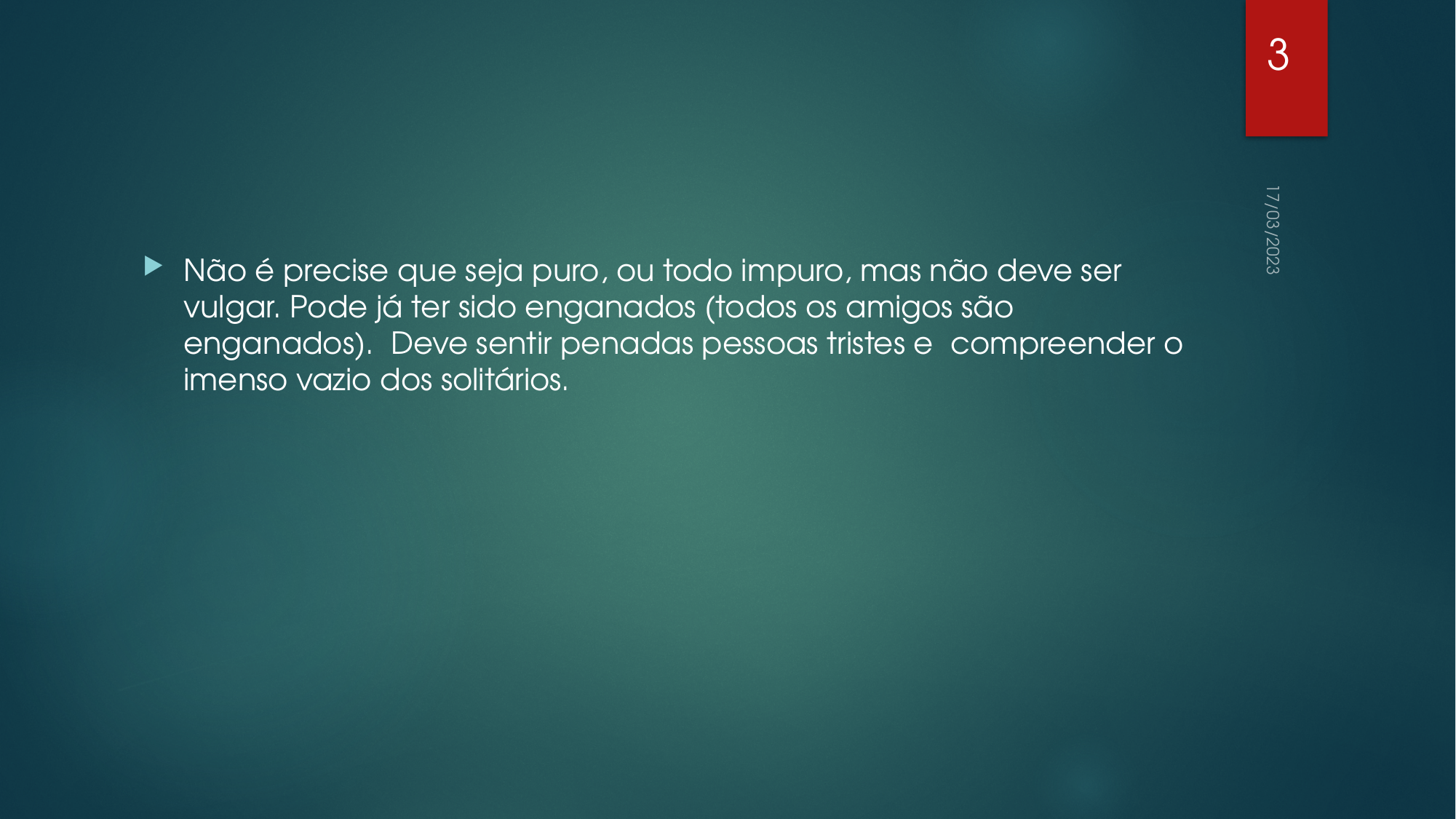

3
#
17/03/2023
Não é precise que seja puro, ou todo impuro, mas não deve ser vulgar. Pode já ter sido enganados (todos os amigos são enganados).  Deve sentir penadas pessoas tristes e  compreender o imenso vazio dos solitários.